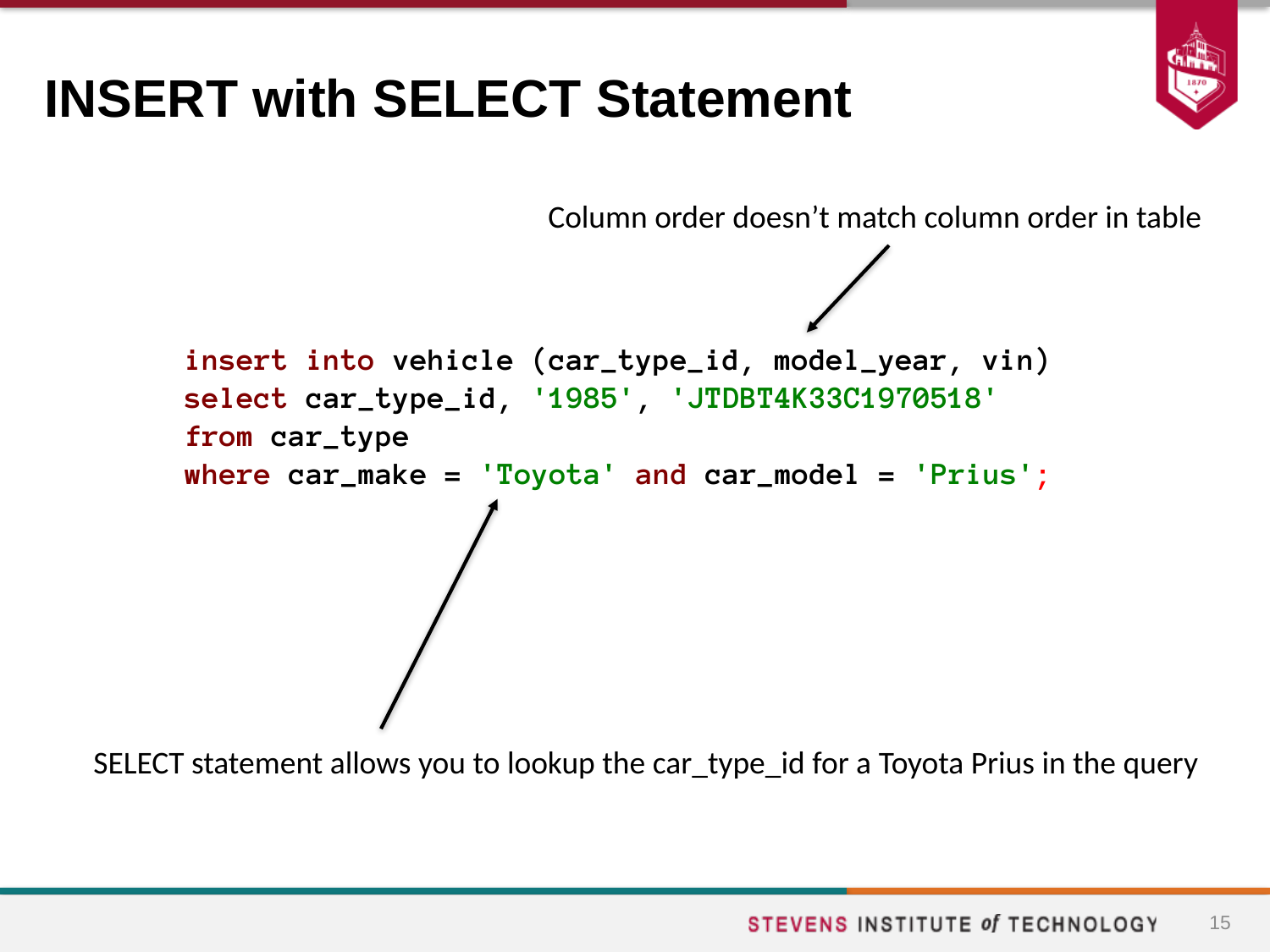

# INSERT with SELECT Statement
Column order doesn’t match column order in table
insert into vehicle (car_type_id, model_year, vin)
select car_type_id, '1985', 'JTDBT4K33C1970518'
from car_type
where car_make = 'Toyota' and car_model = 'Prius';
SELECT statement allows you to lookup the car_type_id for a Toyota Prius in the query
15